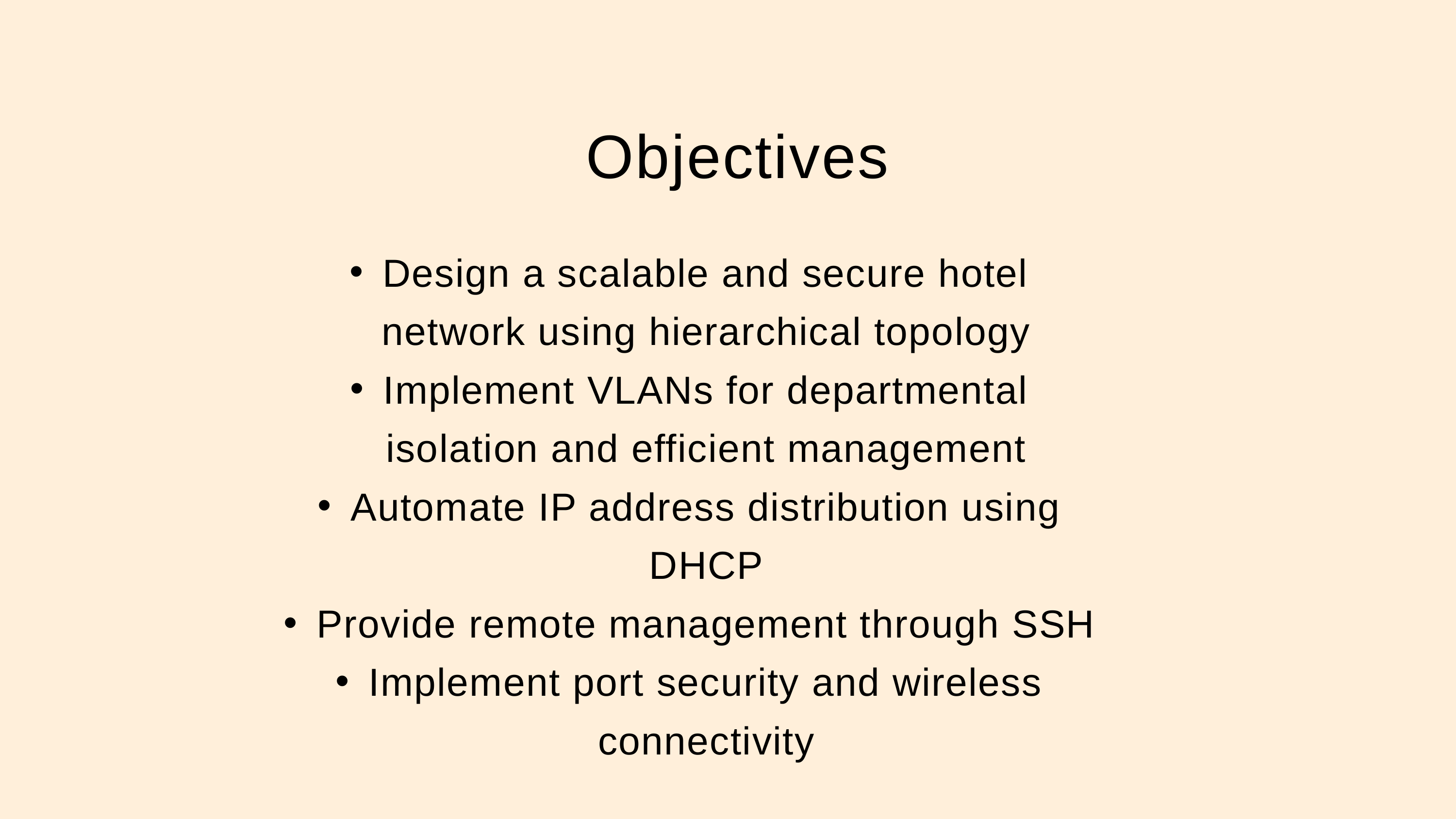

Objectives
Design a scalable and secure hotel network using hierarchical topology
Implement VLANs for departmental isolation and efficient management
Automate IP address distribution using DHCP
Provide remote management through SSH
Implement port security and wireless connectivity